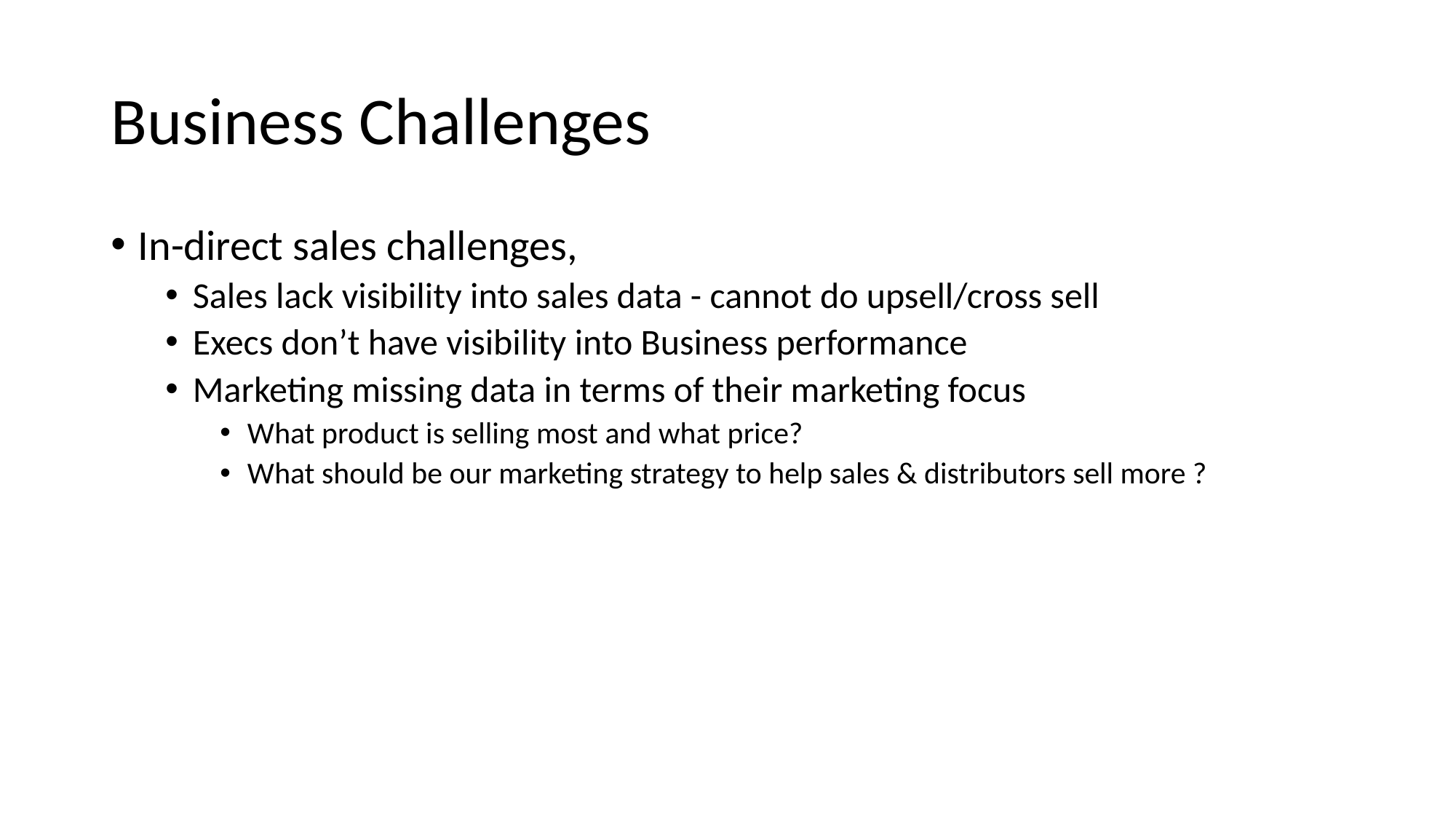

# Business Challenges
In-direct sales challenges,
Sales lack visibility into sales data - cannot do upsell/cross sell
Execs don’t have visibility into Business performance
Marketing missing data in terms of their marketing focus
What product is selling most and what price?
What should be our marketing strategy to help sales & distributors sell more ?